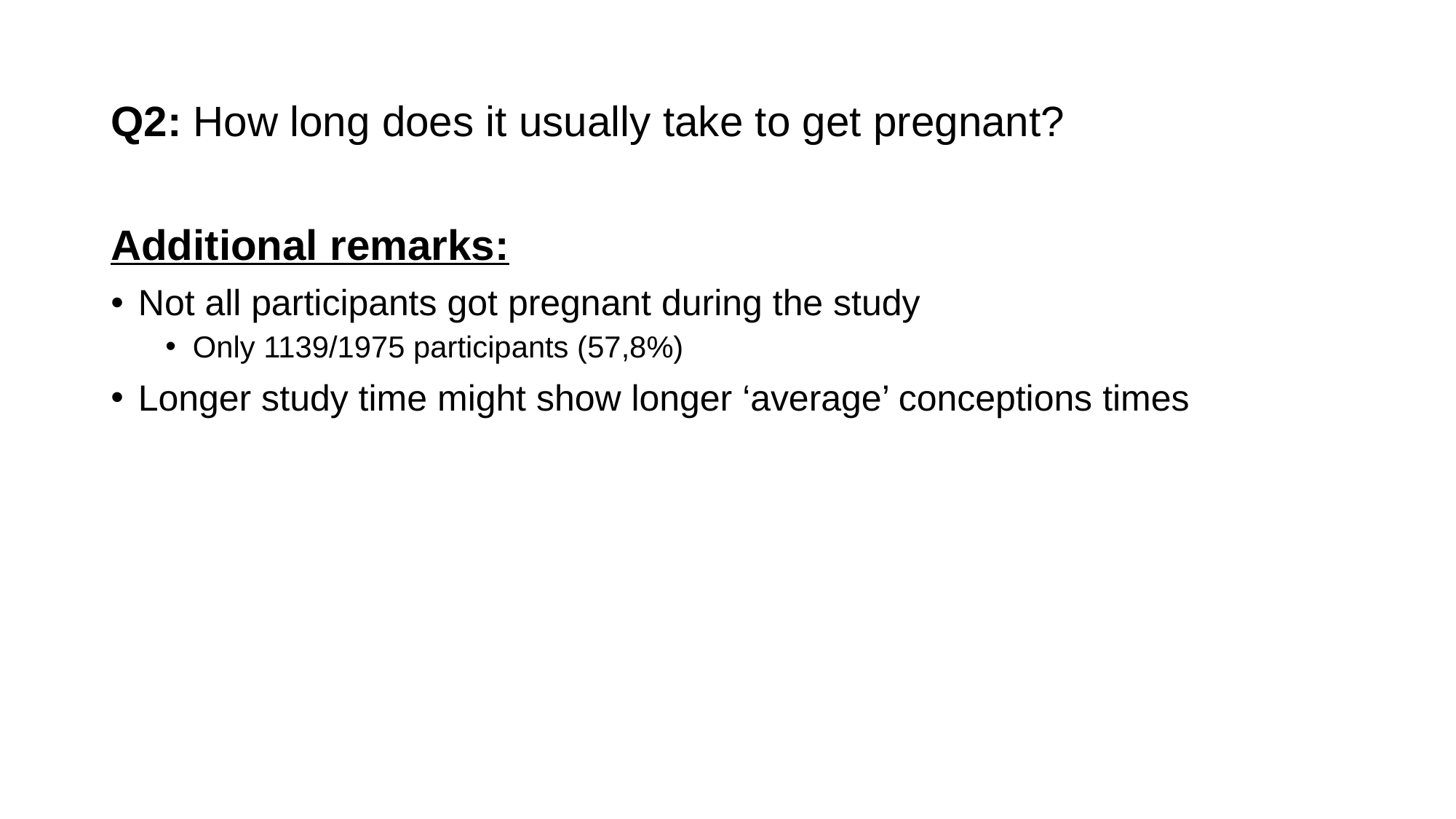

# Q2: How long does it usually take to get pregnant?
Additional remarks:
Not all participants got pregnant during the study
Only 1139/1975 participants (57,8%)
Longer study time might show longer ‘average’ conceptions times